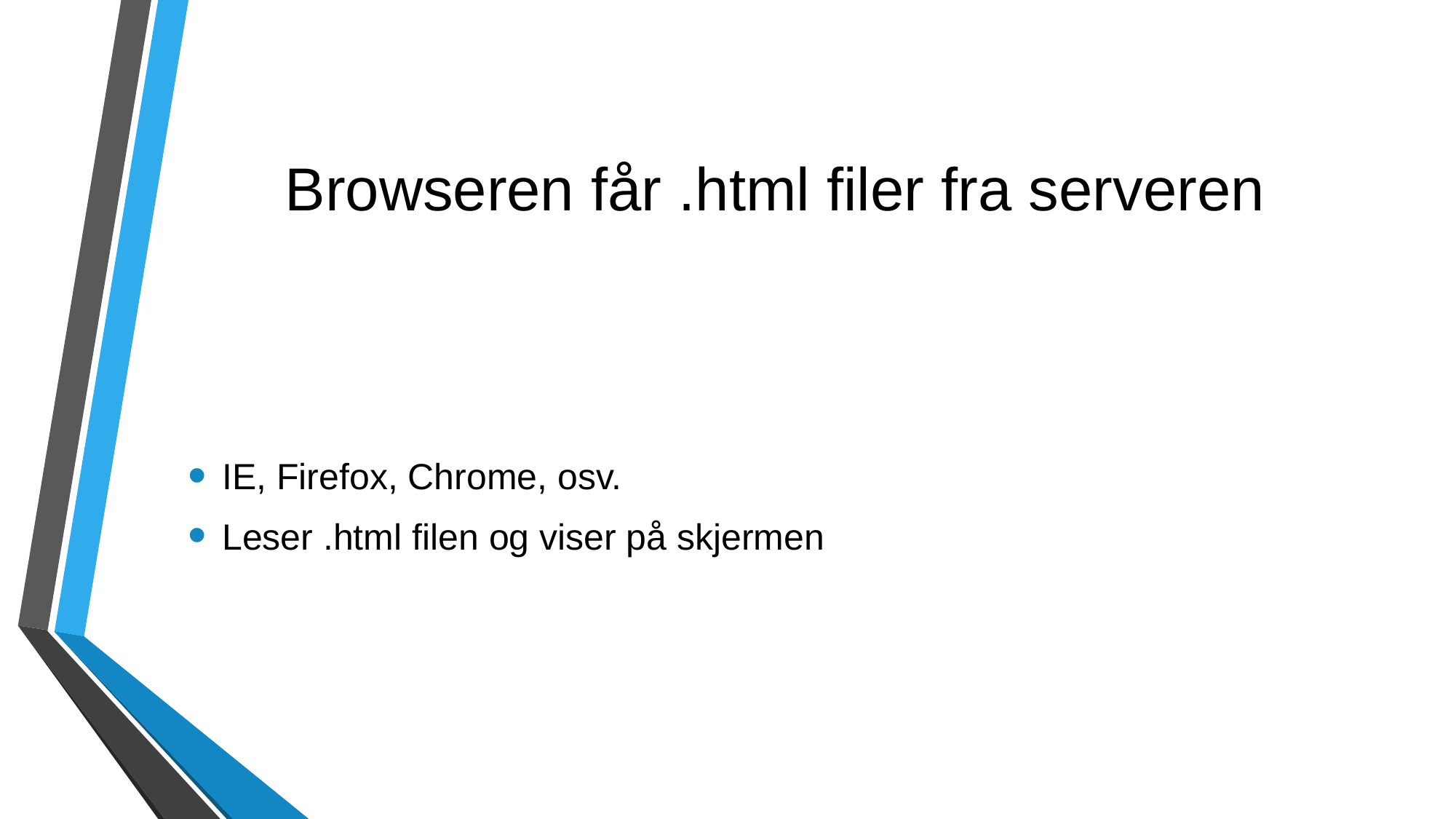

# Browseren får .html filer fra serveren
IE, Firefox, Chrome, osv.
Leser .html filen og viser på skjermen